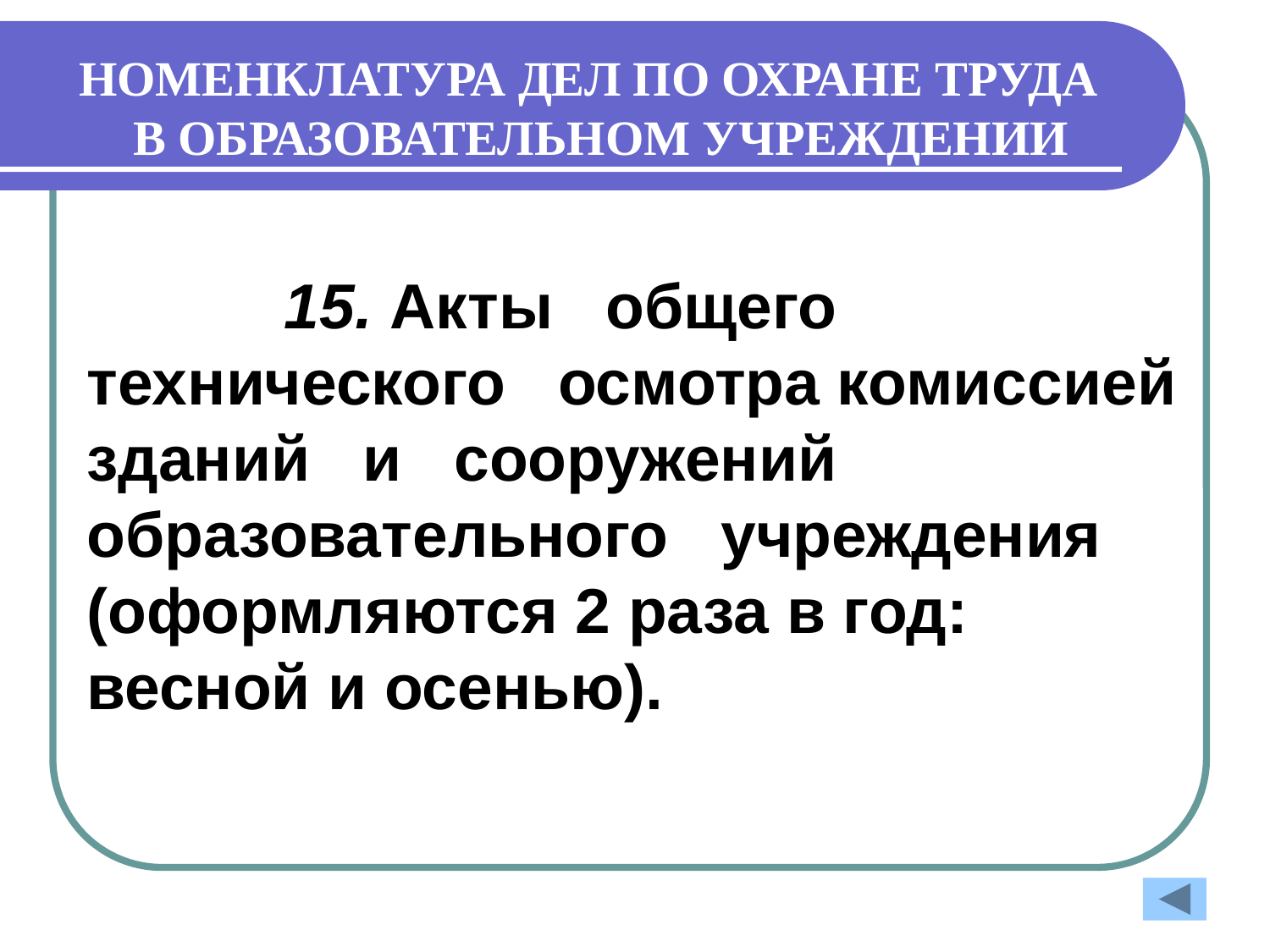

# НОМЕНКЛАТУРА ДЕЛ ПО ОХРАНЕ ТРУДА В ОБРАЗОВАТЕЛЬНОМ УЧРЕЖДЕНИИ

      15. Акты   общего   технического   осмотра комиссией зданий   и   сооружений   образовательного   учреждения (оформляются 2 раза в год: весной и осенью).